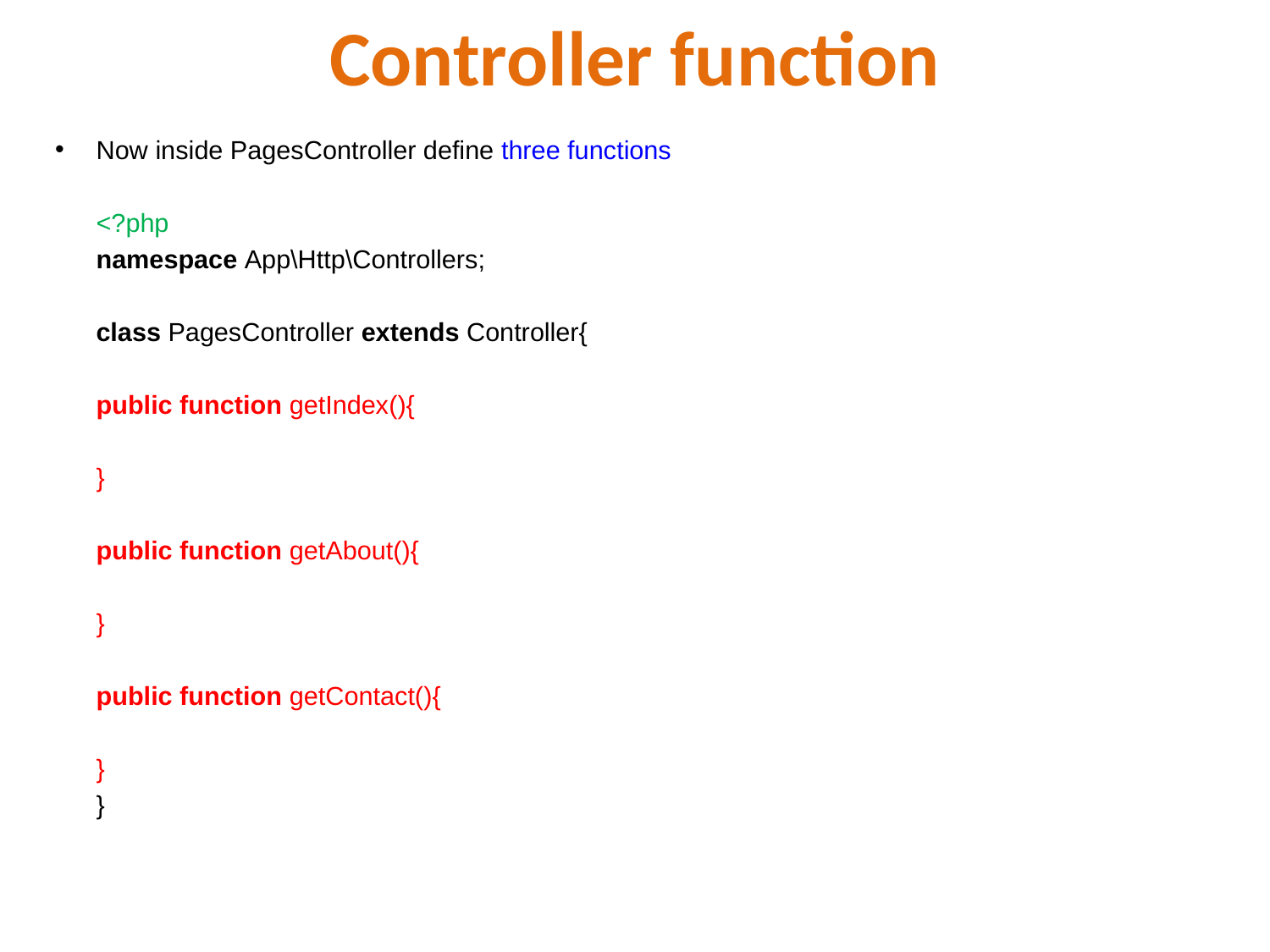

# Controller function
Now inside PagesController define three functions

	<?php
		namespace App\Http\Controllers;

		class PagesController extends Controller{

			public function getIndex(){

		}

			public function getAbout(){

		}

			public function getContact(){

		}
	}